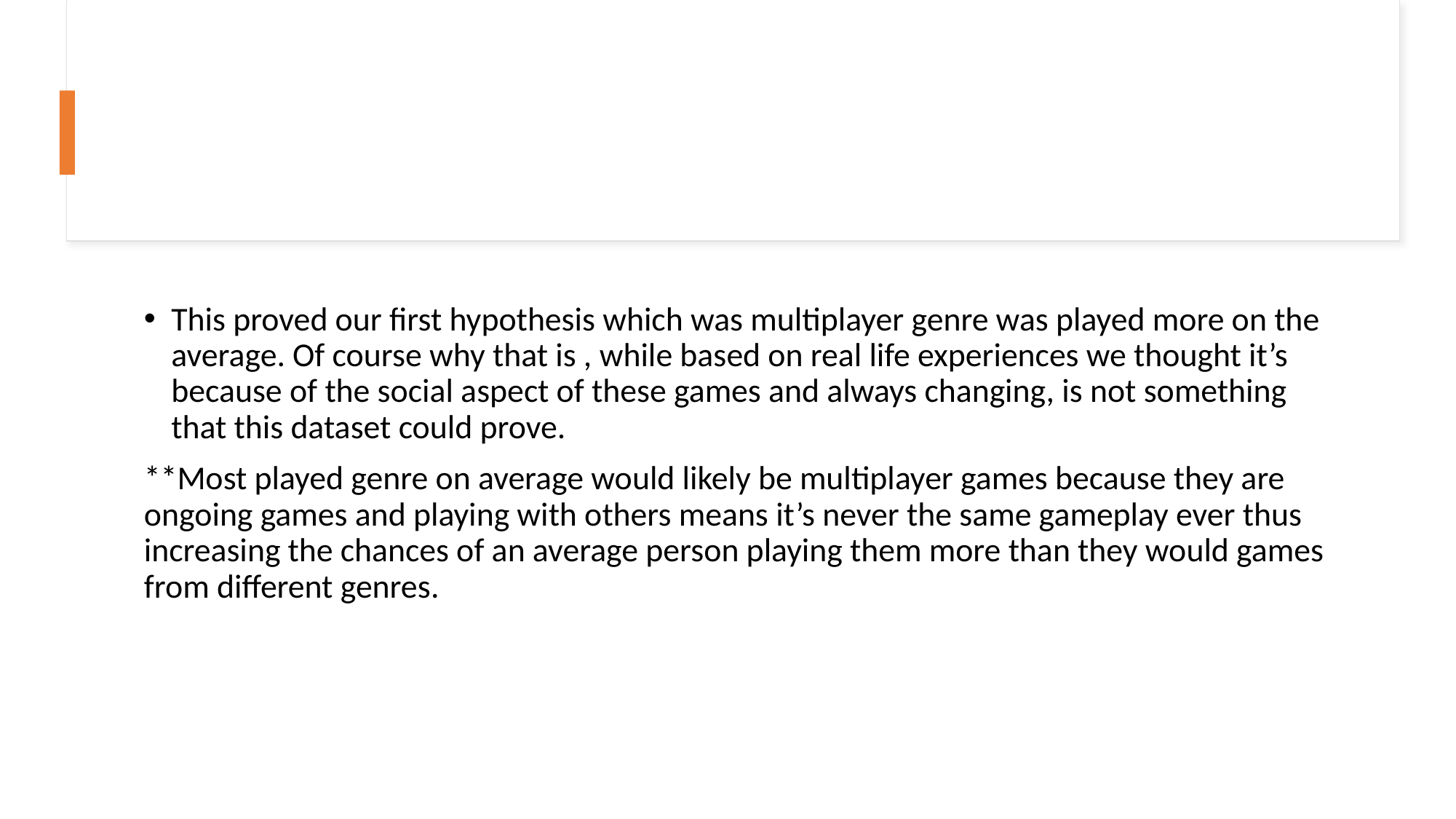

This proved our first hypothesis which was multiplayer genre was played more on the average. Of course why that is , while based on real life experiences we thought it’s because of the social aspect of these games and always changing, is not something that this dataset could prove.
**Most played genre on average would likely be multiplayer games because they are ongoing games and playing with others means it’s never the same gameplay ever thus increasing the chances of an average person playing them more than they would games from different genres.